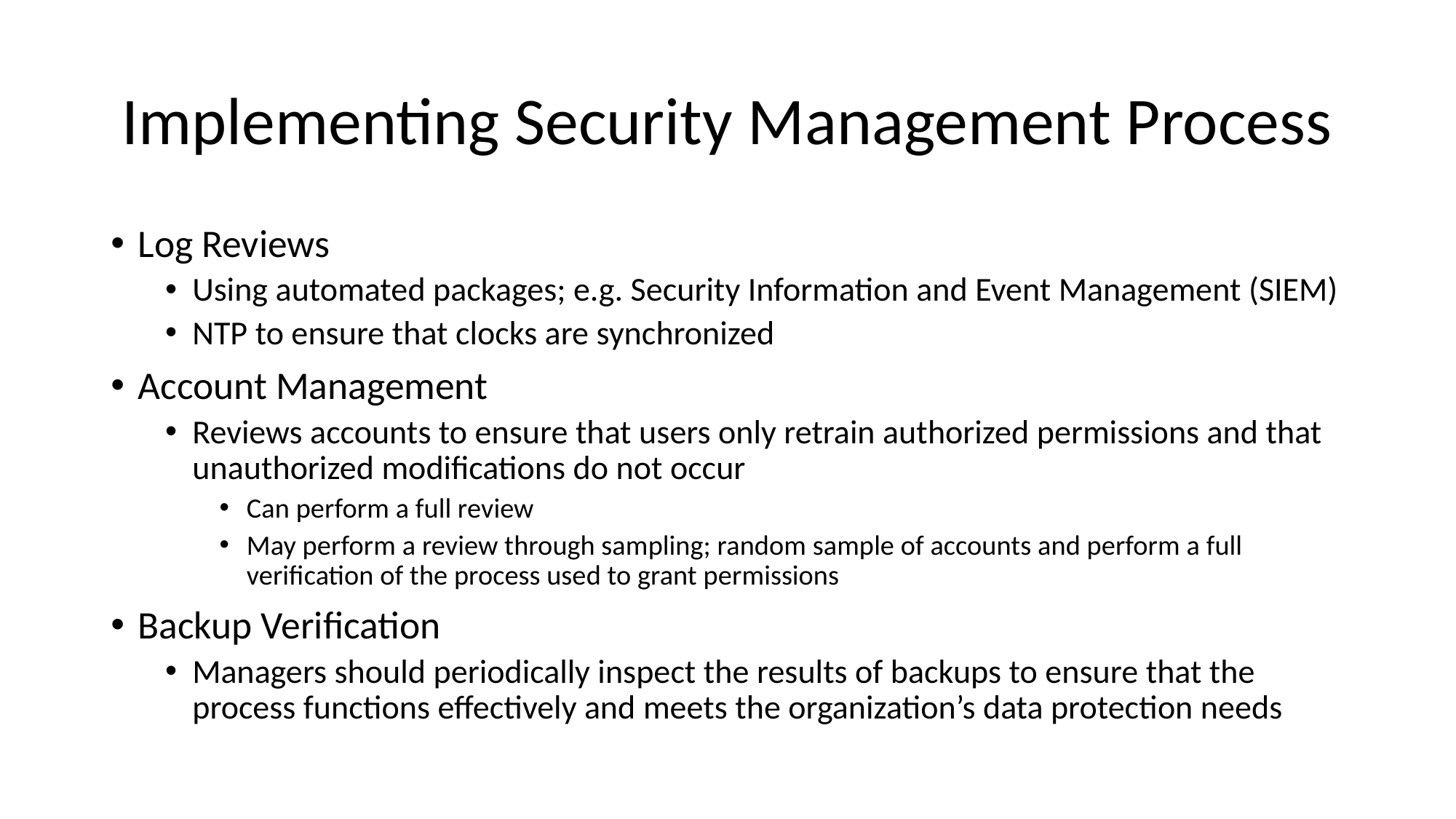

# Implementing Security Management Process
Log Reviews
Using automated packages; e.g. Security Information and Event Management (SIEM)
NTP to ensure that clocks are synchronized
Account Management
Reviews accounts to ensure that users only retrain authorized permissions and that unauthorized modifications do not occur
Can perform a full review
May perform a review through sampling; random sample of accounts and perform a full verification of the process used to grant permissions
Backup Verification
Managers should periodically inspect the results of backups to ensure that the process functions effectively and meets the organization’s data protection needs